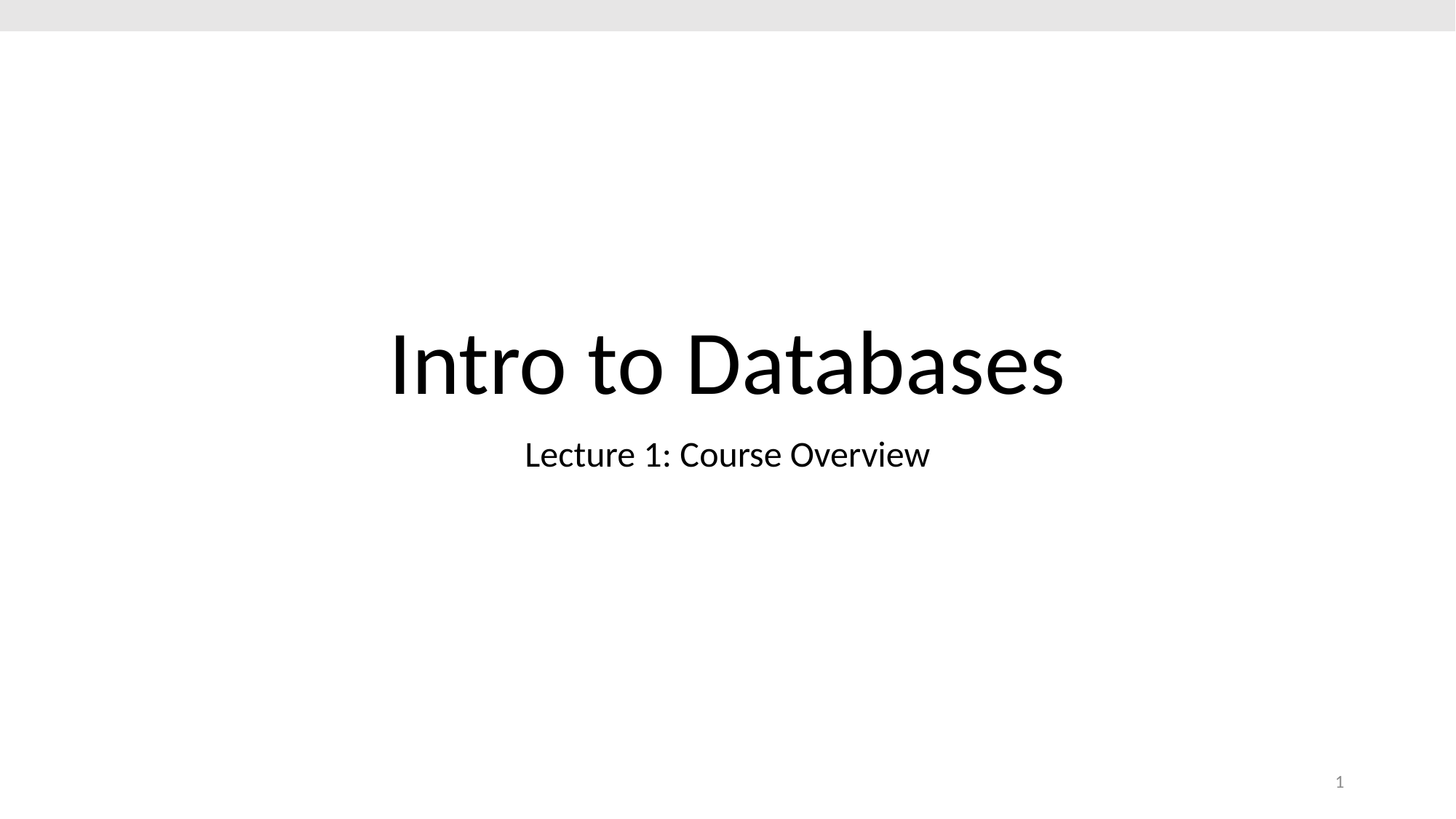

# Intro to Databases
Lecture 1: Course Overview
1